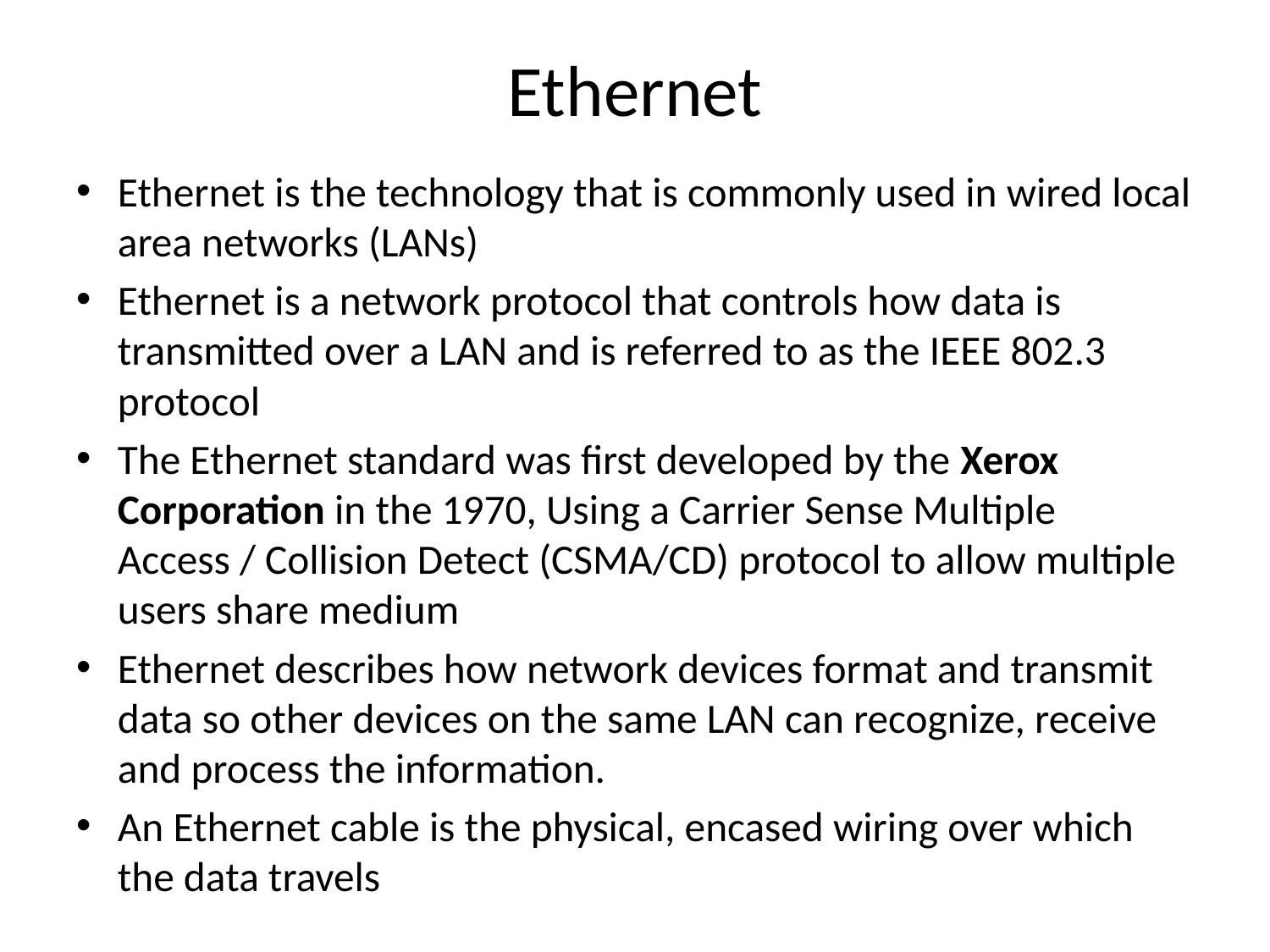

# Ethernet
Ethernet is the technology that is commonly used in wired local area networks (LANs)
Ethernet is a network protocol that controls how data is transmitted over a LAN and is referred to as the IEEE 802.3 protocol
The Ethernet standard was first developed by the Xerox Corporation in the 1970, Using a Carrier Sense Multiple Access / Collision Detect (CSMA/CD) protocol to allow multiple users share medium
Ethernet describes how network devices format and transmit data so other devices on the same LAN can recognize, receive and process the information.
An Ethernet cable is the physical, encased wiring over which the data travels